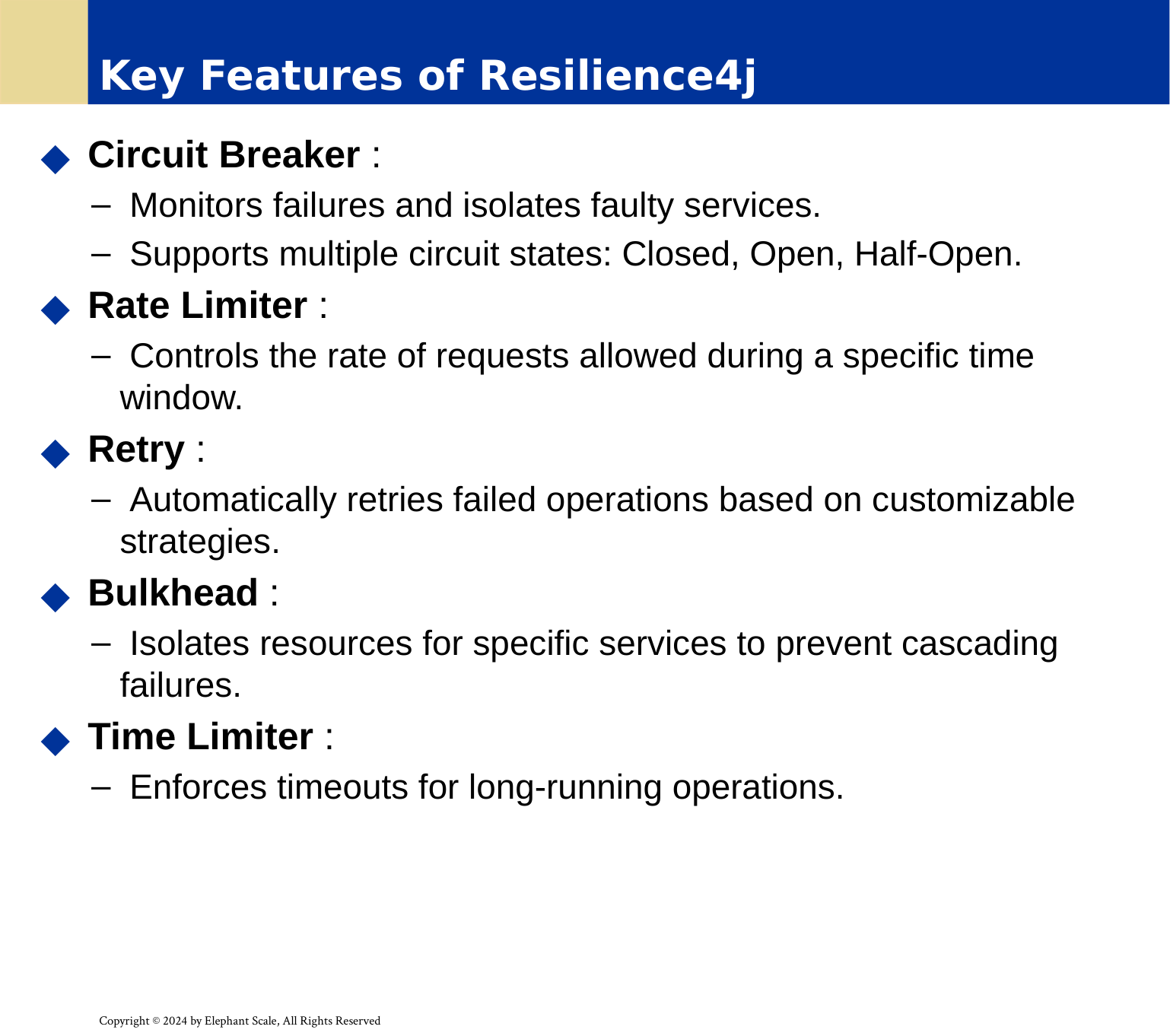

# Key Features of Resilience4j
 Circuit Breaker :
 Monitors failures and isolates faulty services.
 Supports multiple circuit states: Closed, Open, Half-Open.
 Rate Limiter :
 Controls the rate of requests allowed during a specific time window.
 Retry :
 Automatically retries failed operations based on customizable strategies.
 Bulkhead :
 Isolates resources for specific services to prevent cascading failures.
 Time Limiter :
 Enforces timeouts for long-running operations.
Copyright © 2024 by Elephant Scale, All Rights Reserved